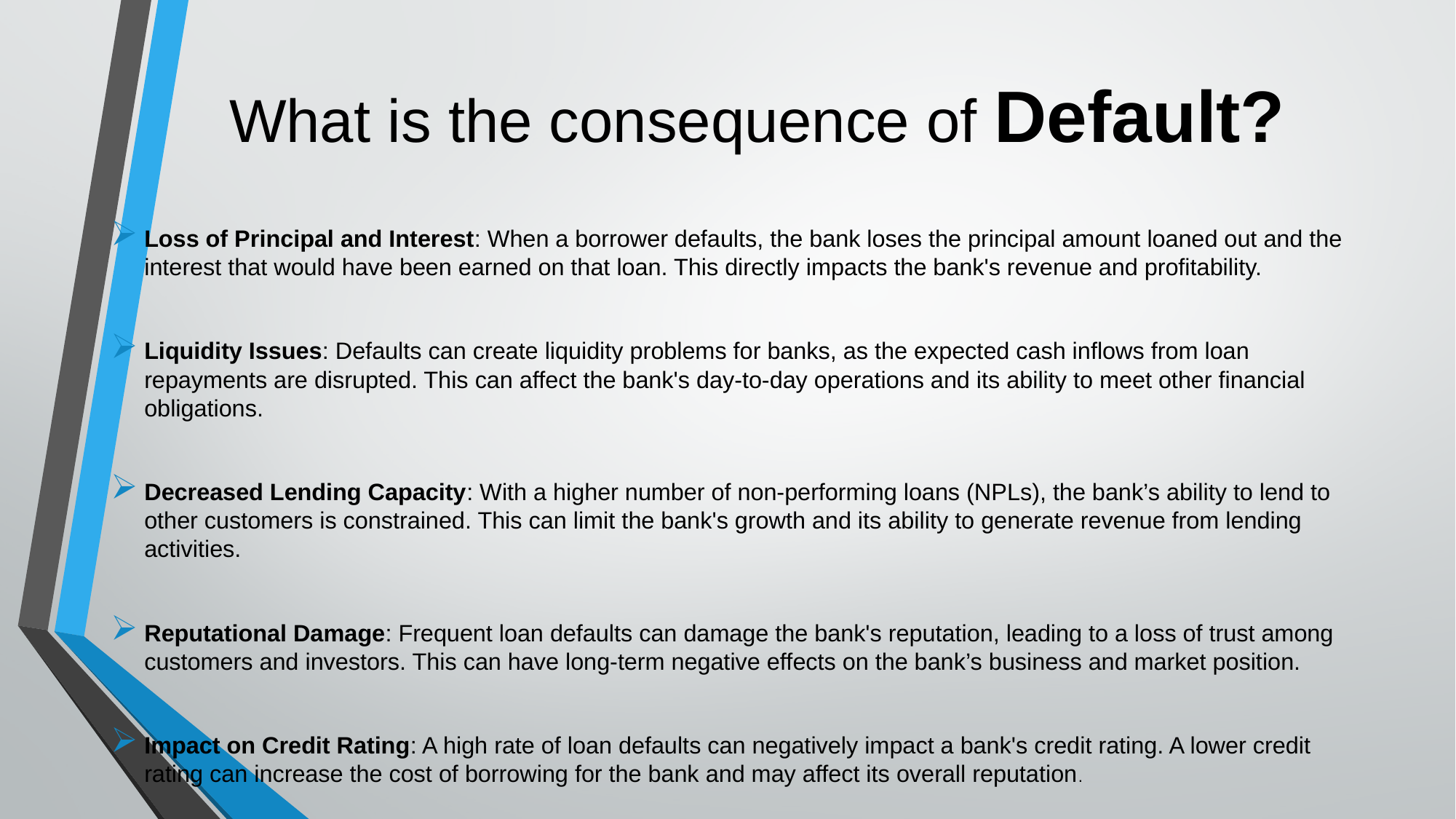

# What is the consequence of Default?
Loss of Principal and Interest: When a borrower defaults, the bank loses the principal amount loaned out and the interest that would have been earned on that loan. This directly impacts the bank's revenue and profitability.

Liquidity Issues: Defaults can create liquidity problems for banks, as the expected cash inflows from loan repayments are disrupted. This can affect the bank's day-to-day operations and its ability to meet other financial obligations.

Decreased Lending Capacity: With a higher number of non-performing loans (NPLs), the bank’s ability to lend to other customers is constrained. This can limit the bank's growth and its ability to generate revenue from lending activities.

Reputational Damage: Frequent loan defaults can damage the bank's reputation, leading to a loss of trust among customers and investors. This can have long-term negative effects on the bank’s business and market position.

Impact on Credit Rating: A high rate of loan defaults can negatively impact a bank's credit rating. A lower credit rating can increase the cost of borrowing for the bank and may affect its overall reputation.